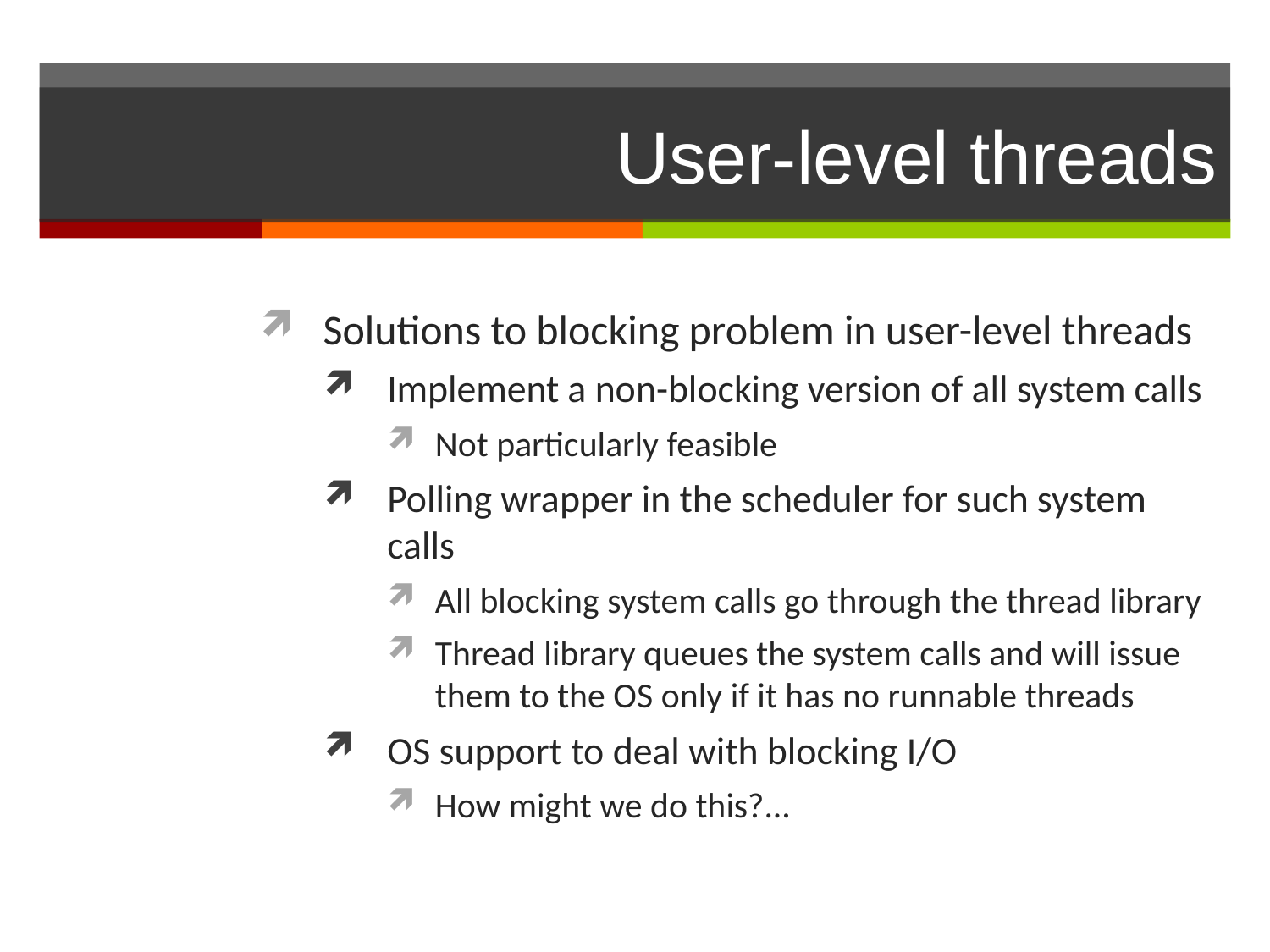

# User-level threads
Solutions to blocking problem in user-level threads
Implement a non-blocking version of all system calls
Not particularly feasible
Polling wrapper in the scheduler for such system calls
All blocking system calls go through the thread library
Thread library queues the system calls and will issue them to the OS only if it has no runnable threads
OS support to deal with blocking I/O
How might we do this?...